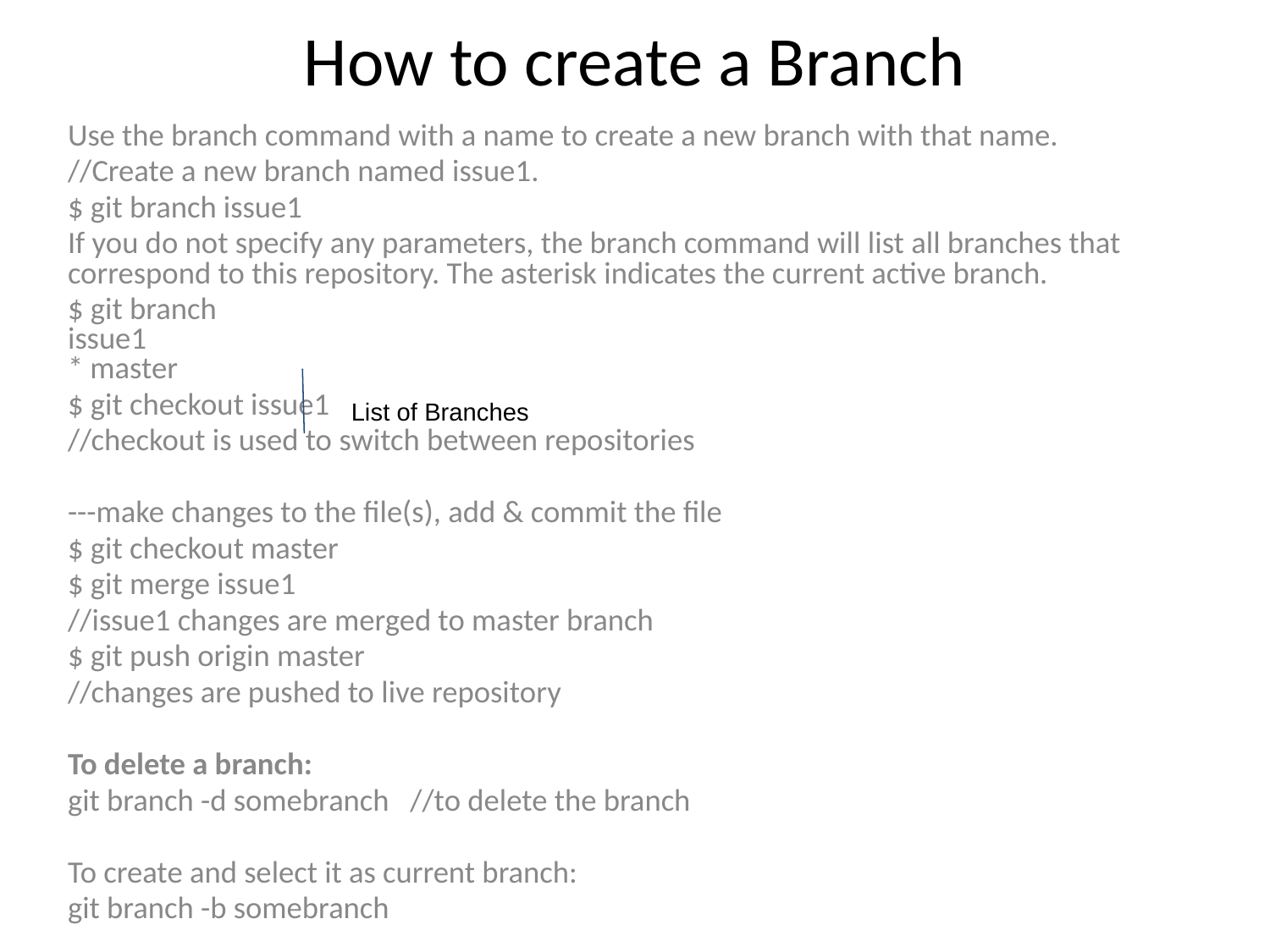

# How to create a Branch
Use the branch command with a name to create a new branch with that name.
//Create a new branch named issue1.
$ git branch issue1
If you do not specify any parameters, the branch command will list all branches that correspond to this repository. The asterisk indicates the current active branch.
$ git branch
issue1
* master
$ git checkout issue1
//checkout is used to switch between repositories

---make changes to the file(s), add & commit the file
$ git checkout master
$ git merge issue1
//issue1 changes are merged to master branch
$ git push origin master
//changes are pushed to live repository

To delete a branch:
git branch -d somebranch   //to delete the branch

To create and select it as current branch:
git branch -b somebranch
List of Branches